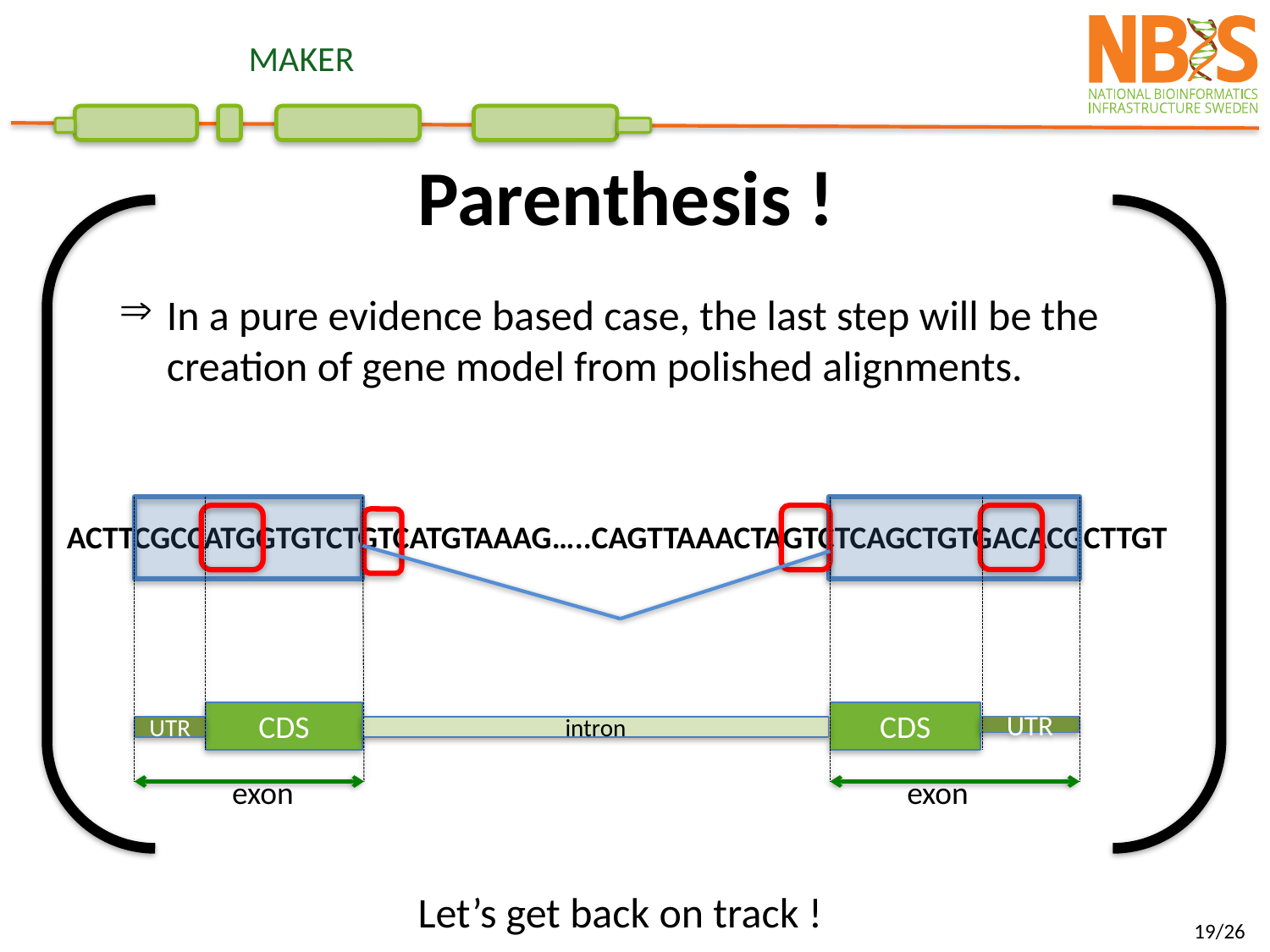

MAKER
Parenthesis !

In a pure evidence based case, the last step will be the creation of gene model from polished alignments.

ACTTCGCCATGGTGTCTGTCATGTAAAG…..CAGTTAAACTAGTCTCAGCTGTGACACGCTTGT
CDS
CDS
UTR
intron
UTR
exon
exon
Let’s get back on track !
19/26